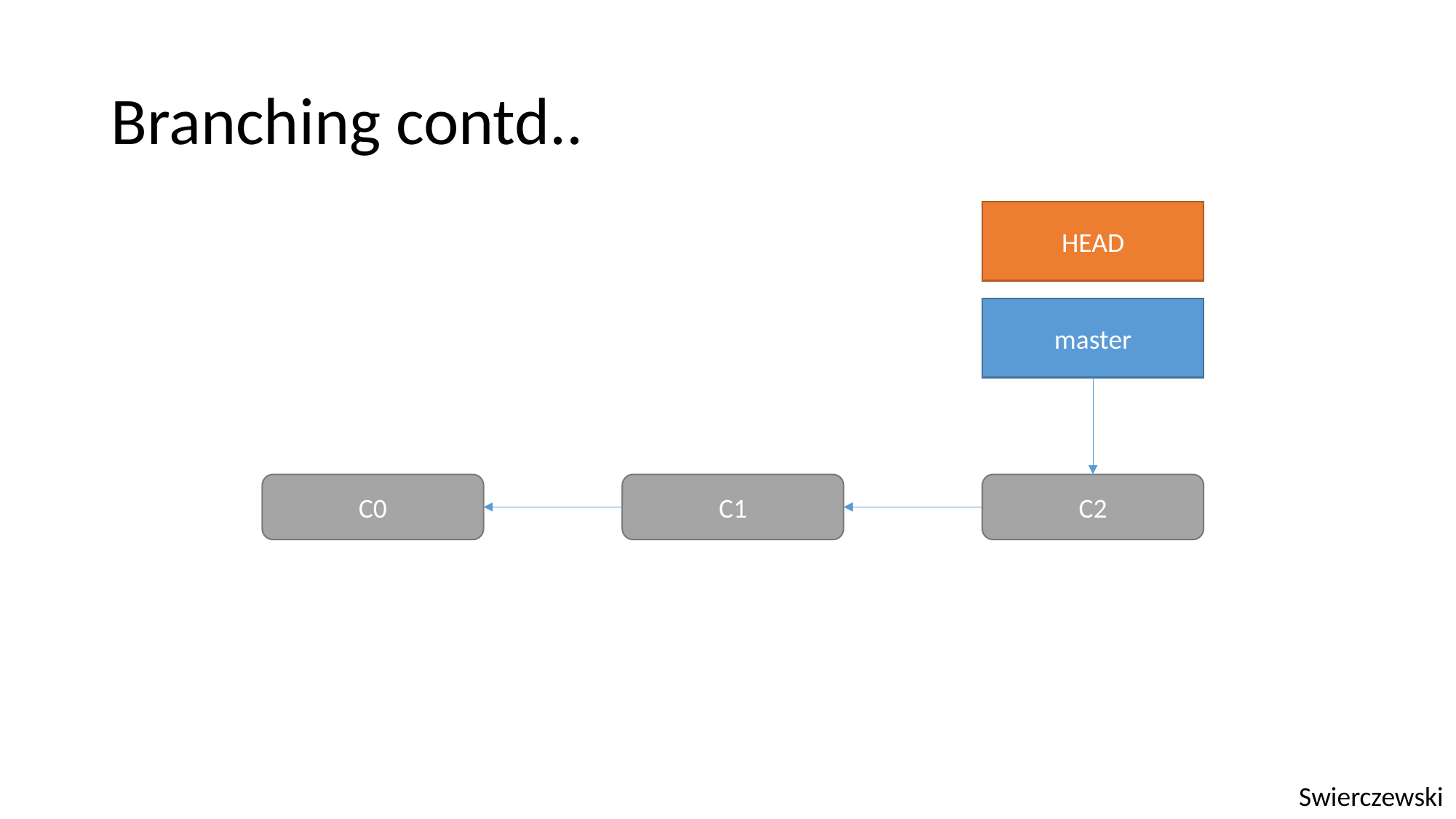

# Branching contd..
HEAD
master
C0
C1
C2
Swierczewski